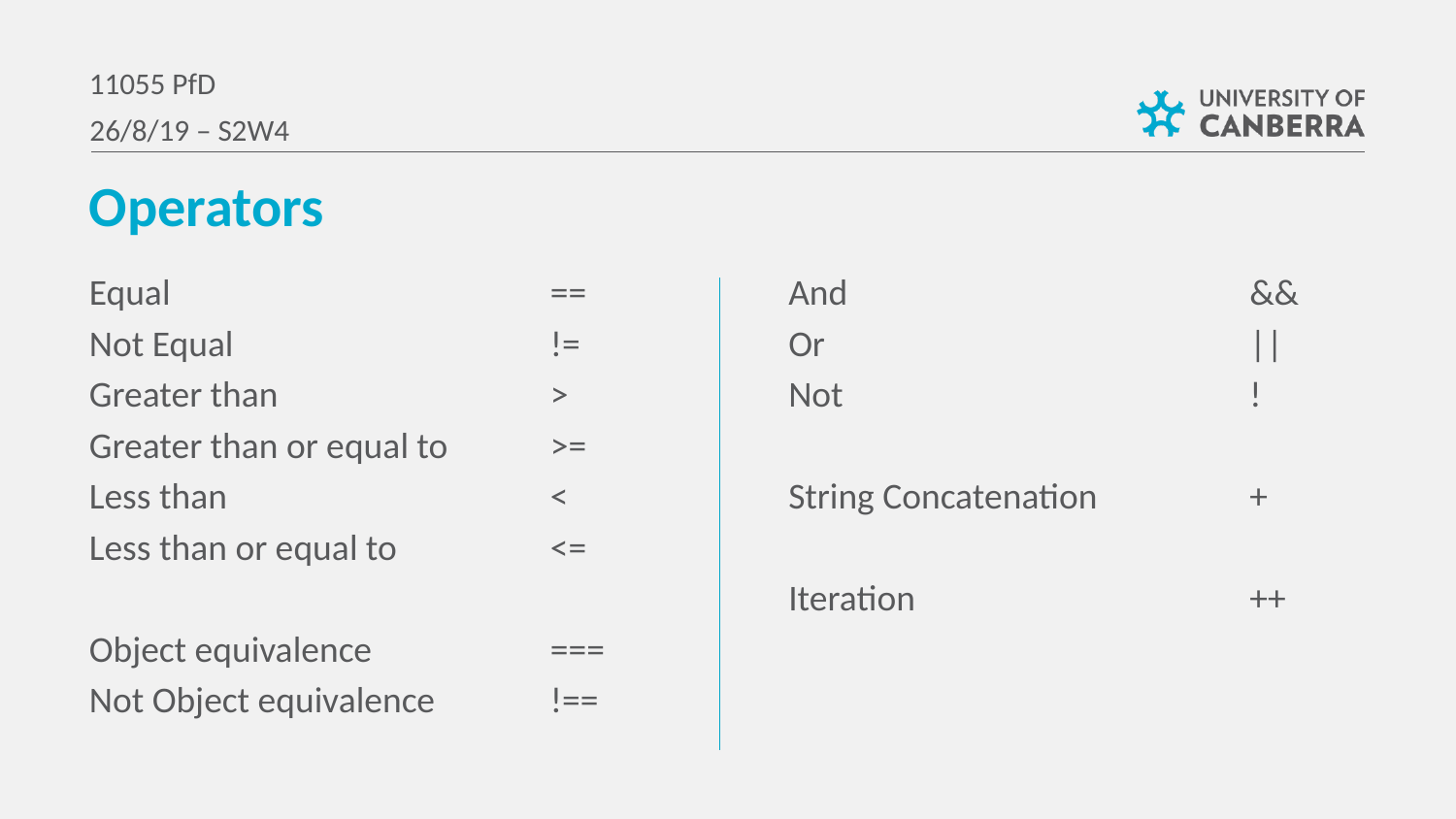

11055 PfD
26/8/19 – S2W4
Operators
Equal
Not Equal
Greater than
Greater than or equal to
Less than
Less than or equal to

Object equivalence
Not Object equivalence
==
!=
>
>=
<
<=

===
!==
And
Or
Not

String Concatenation

Iteration
&&
||
!

+

++